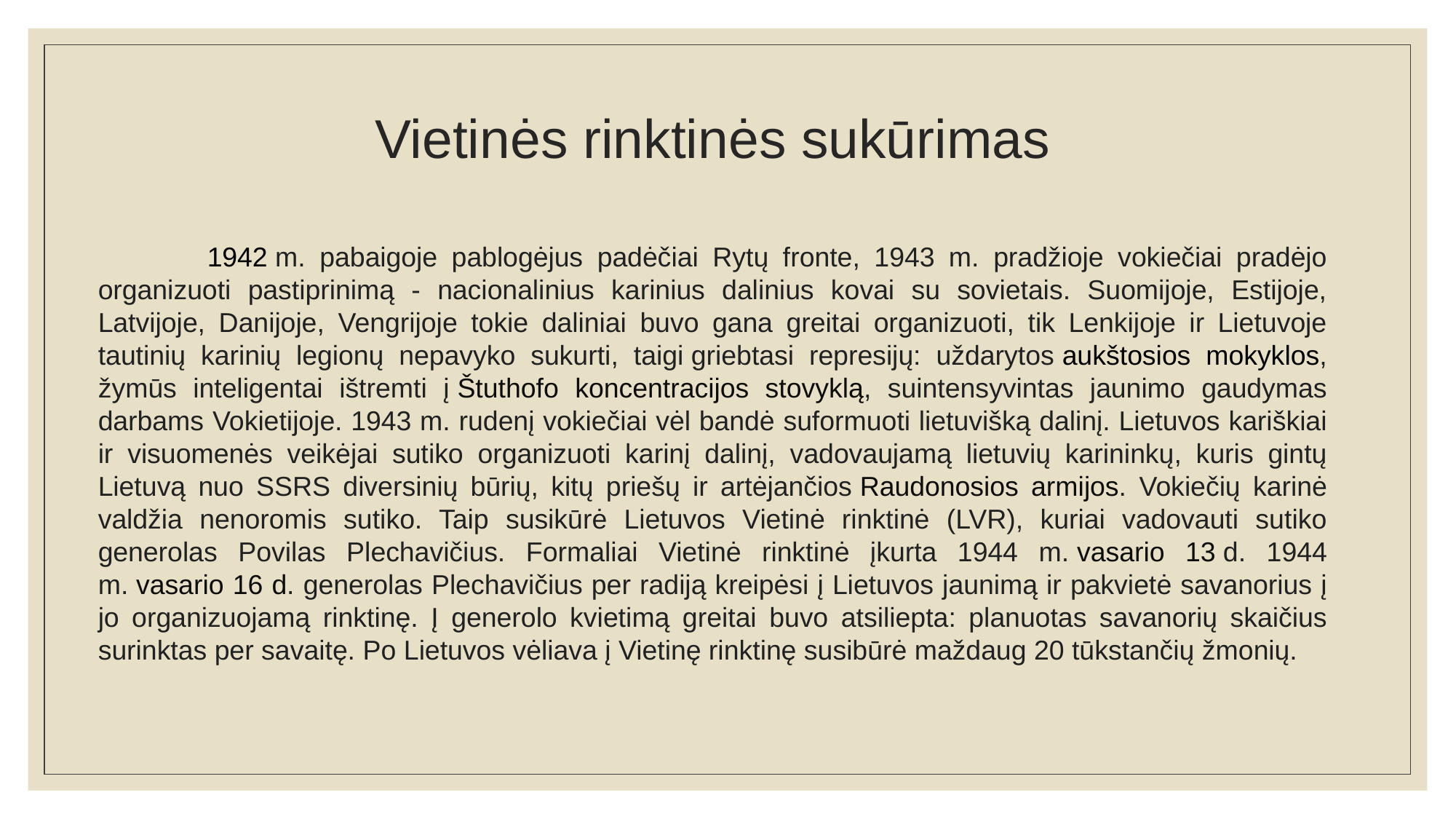

# Vietinės rinktinės sukūrimas
	1942 m. pabaigoje pablogėjus padėčiai Rytų fronte, 1943 m. pradžioje vokiečiai pradėjo organizuoti pastiprinimą - nacionalinius karinius dalinius kovai su sovietais. Suomijoje, Estijoje, Latvijoje, Danijoje, Vengrijoje tokie daliniai buvo gana greitai organizuoti, tik Lenkijoje ir Lietuvoje tautinių karinių legionų nepavyko sukurti, taigi griebtasi represijų: uždarytos aukštosios mokyklos, žymūs inteligentai ištremti į Štuthofo koncentracijos stovyklą, suintensyvintas jaunimo gaudymas darbams Vokietijoje. 1943 m. rudenį vokiečiai vėl bandė suformuoti lietuvišką dalinį. Lietuvos kariškiai ir visuomenės veikėjai sutiko organizuoti karinį dalinį, vadovaujamą lietuvių karininkų, kuris gintų Lietuvą nuo SSRS diversinių būrių, kitų priešų ir artėjančios Raudonosios armijos. Vokiečių karinė valdžia nenoromis sutiko. Taip susikūrė Lietuvos Vietinė rinktinė (LVR), kuriai vadovauti sutiko generolas Povilas Plechavičius. Formaliai Vietinė rinktinė įkurta 1944 m. vasario 13 d. 1944 m. vasario 16 d. generolas Plechavičius per radiją kreipėsi į Lietuvos jaunimą ir pakvietė savanorius į jo organizuojamą rinktinę. Į generolo kvietimą greitai buvo atsiliepta: planuotas savanorių skaičius surinktas per savaitę. Po Lietuvos vėliava į Vietinę rinktinę susibūrė maždaug 20 tūkstančių žmonių.